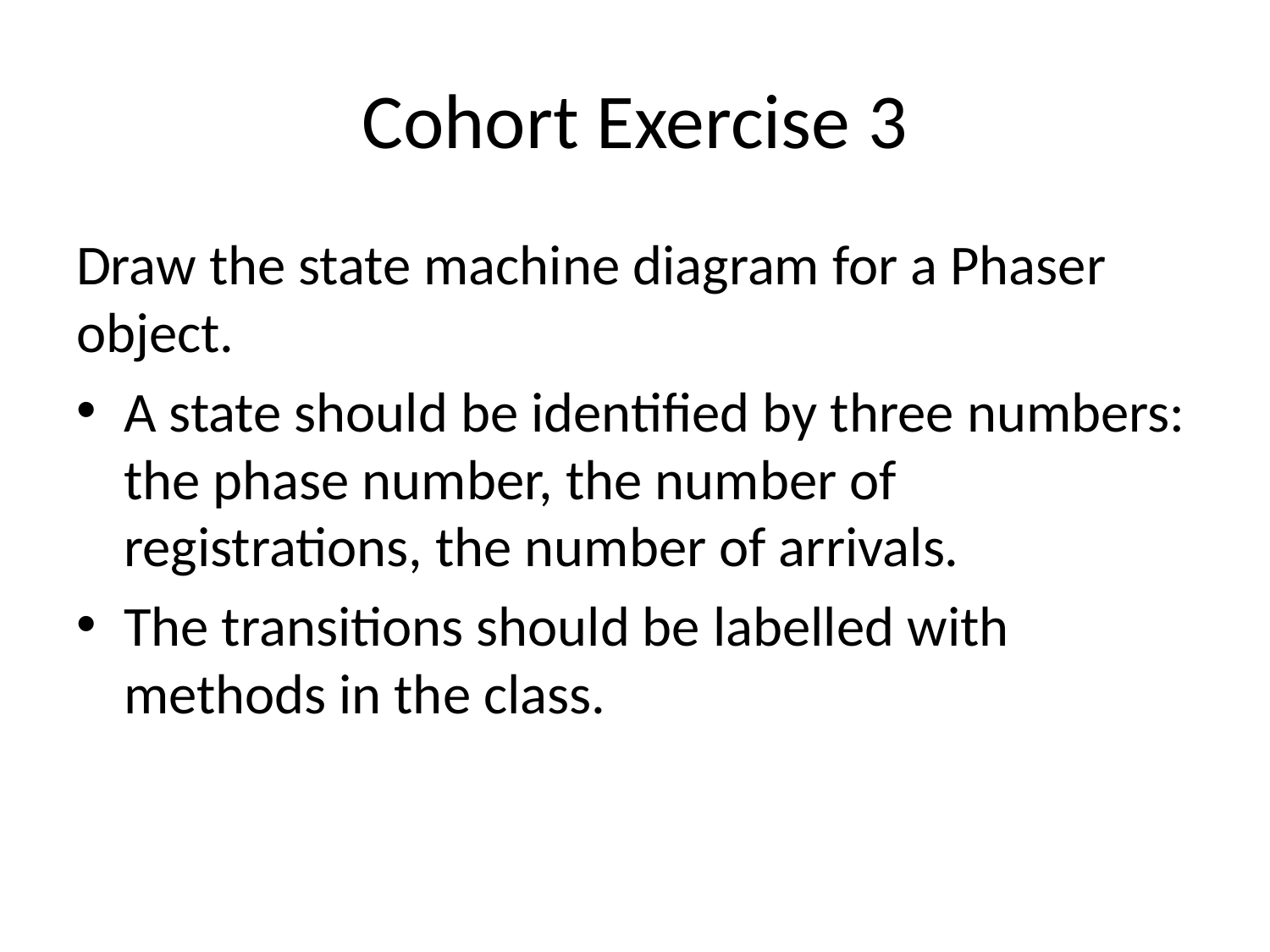

# Cohort Exercise 3
Draw the state machine diagram for a Phaser object.
A state should be identified by three numbers: the phase number, the number of registrations, the number of arrivals.
The transitions should be labelled with methods in the class.